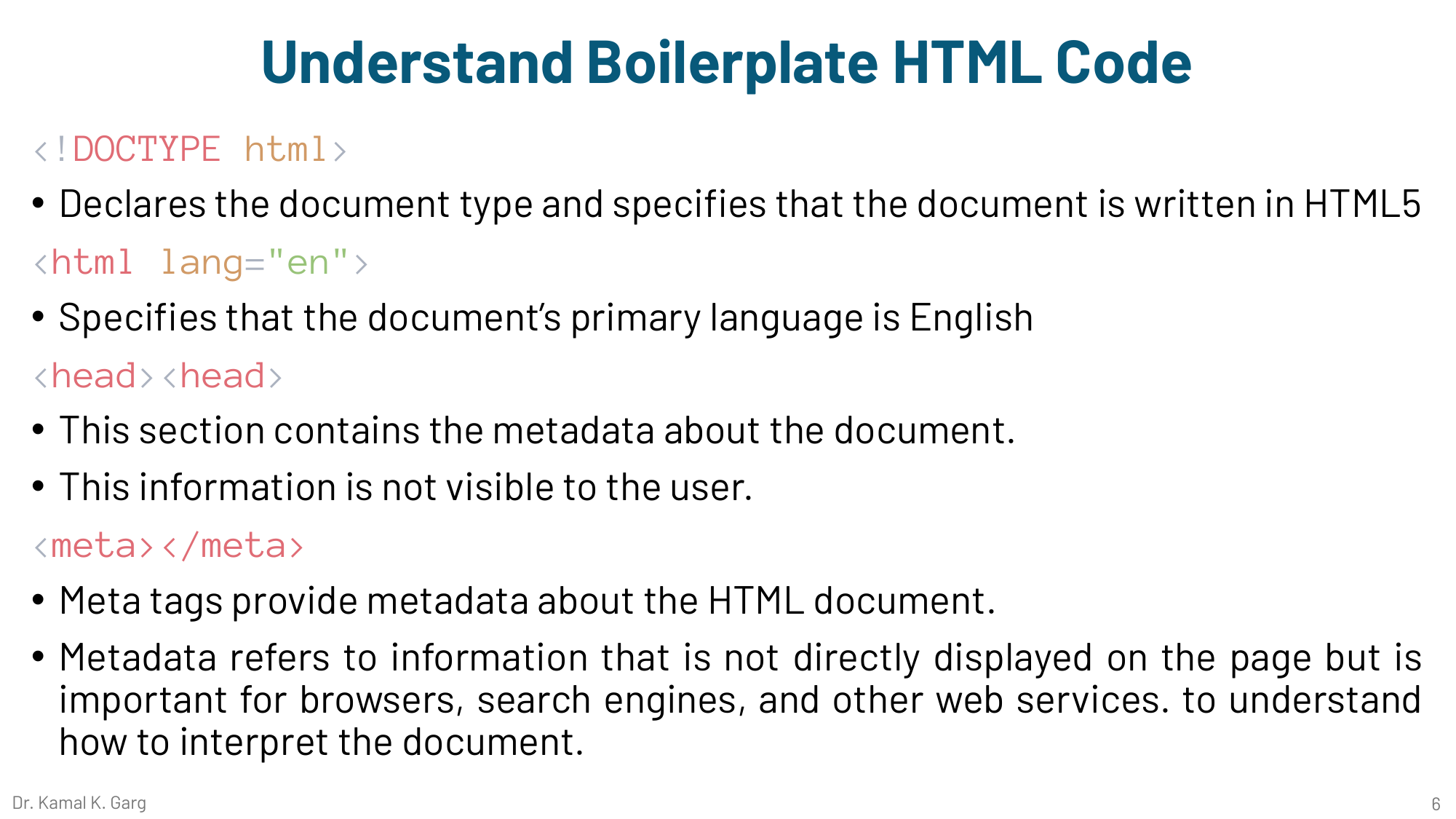

# Understand Boilerplate HTML Code
<!DOCTYPE html>
Declares the document type and specifies that the document is written in HTML5
<html lang="en">
Specifies that the document’s primary language is English
<head><head>
This section contains the metadata about the document.
This information is not visible to the user.
<meta></meta>
Meta tags provide metadata about the HTML document.
Metadata refers to information that is not directly displayed on the page but is important for browsers, search engines, and other web services. to understand how to interpret the document.

Dr. Kamal K. Garg
6